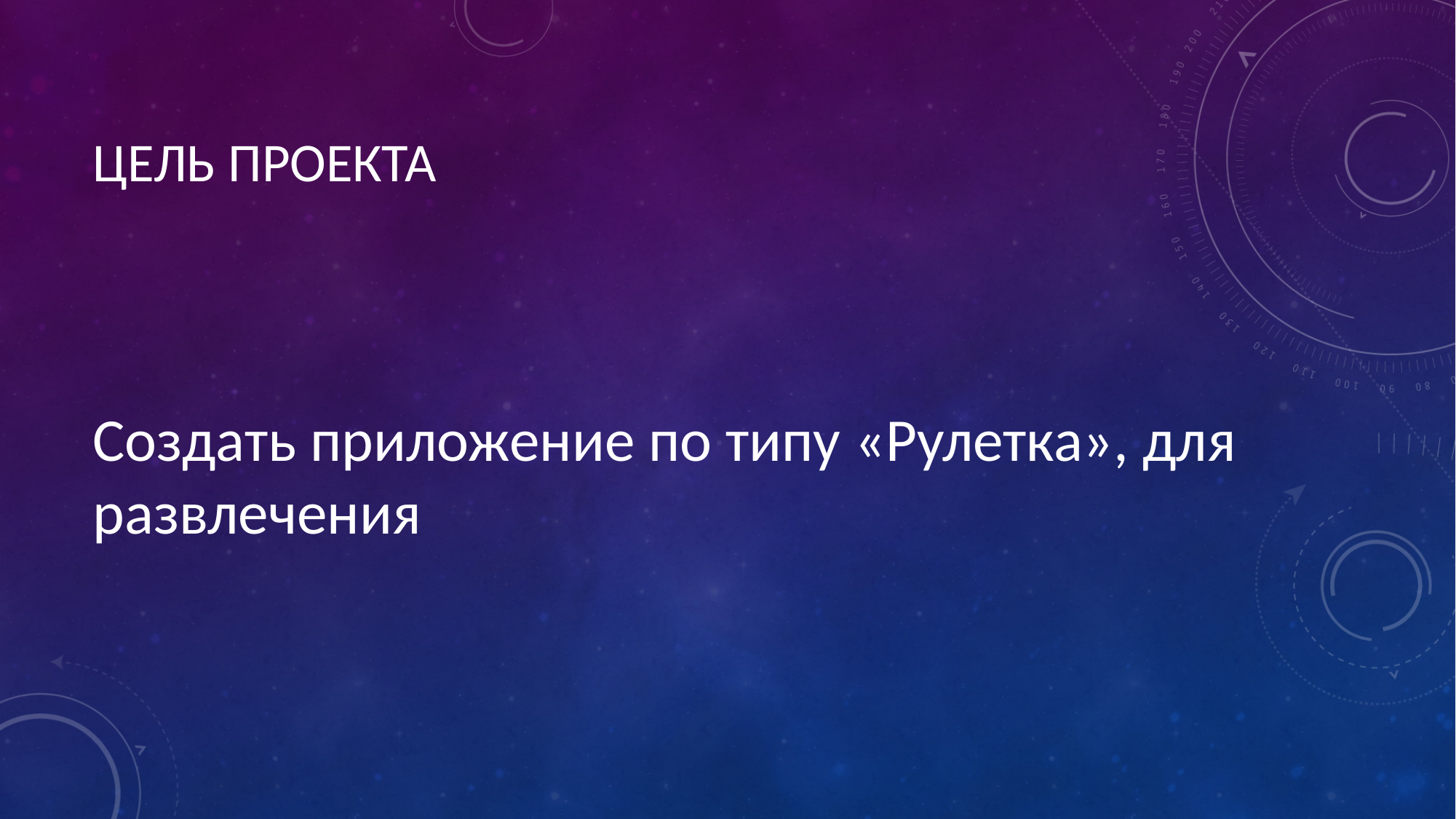

# цель проекта
Создать приложение по типу «Рулетка», для развлечения